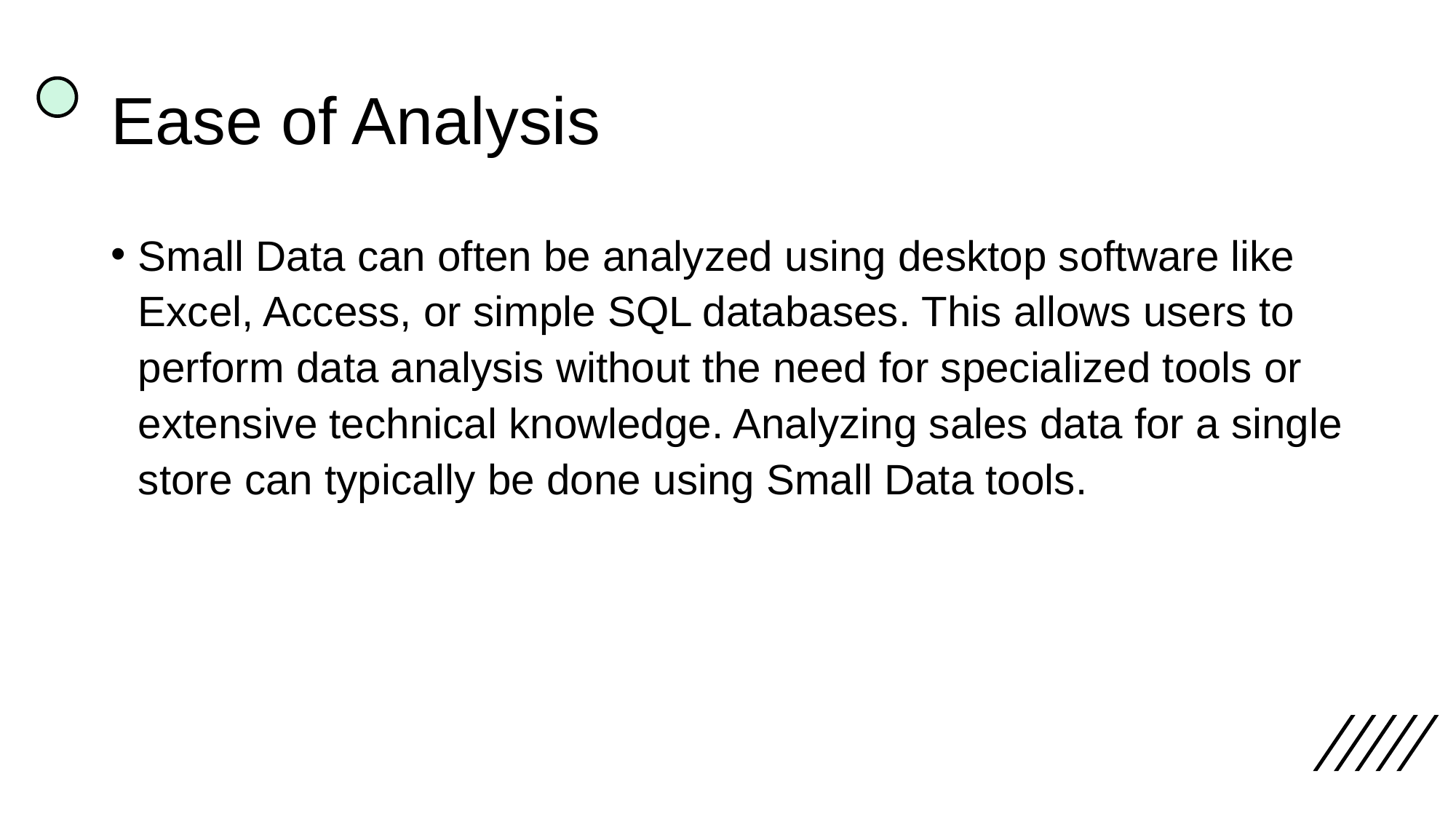

# Ease of Analysis
Small Data can often be analyzed using desktop software like Excel, Access, or simple SQL databases. This allows users to perform data analysis without the need for specialized tools or extensive technical knowledge. Analyzing sales data for a single store can typically be done using Small Data tools.